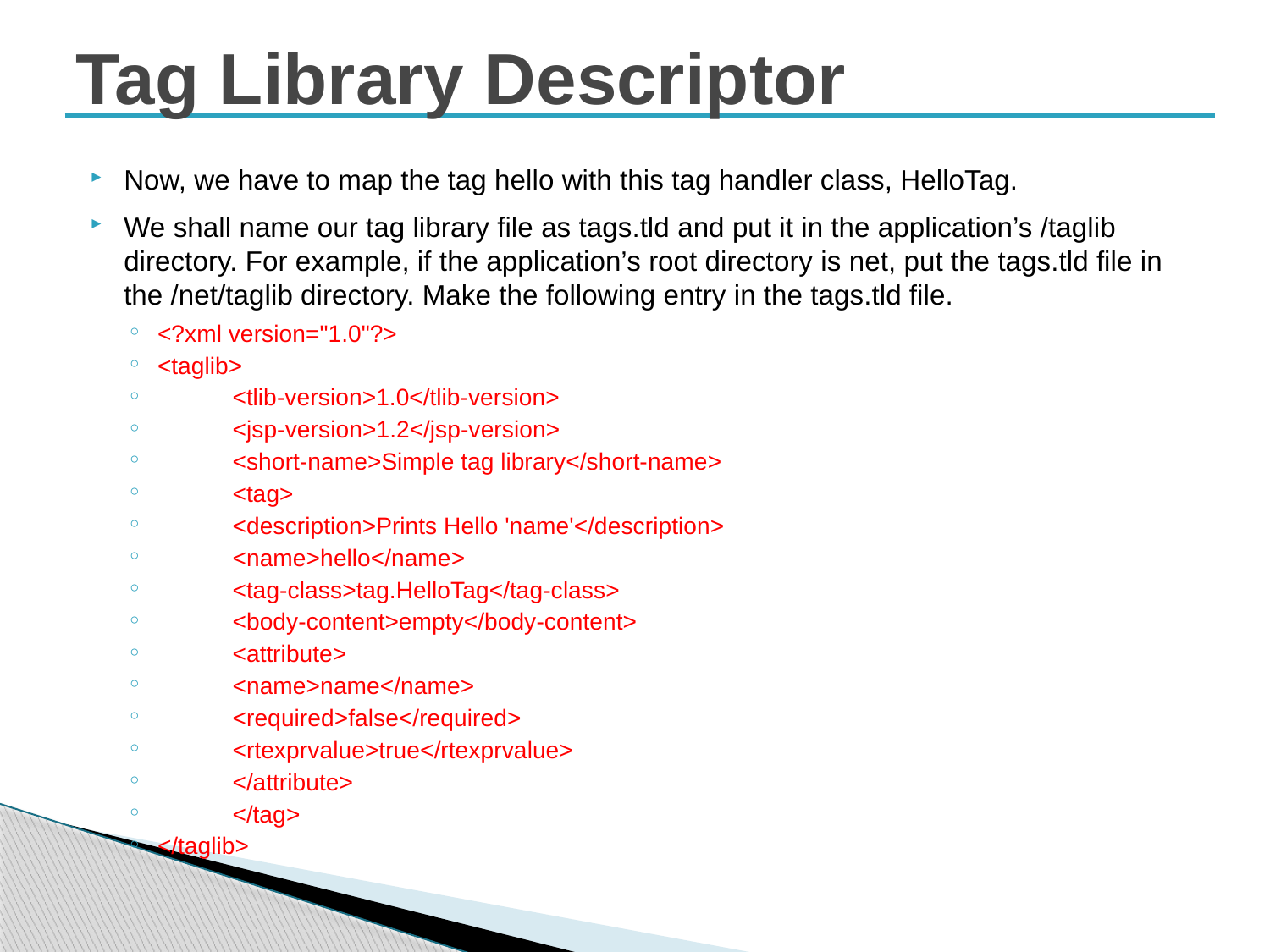

# Tag Library Descriptor
Now, we have to map the tag hello with this tag handler class, HelloTag.
We shall name our tag library file as tags.tld and put it in the application’s /taglib directory. For example, if the application’s root directory is net, put the tags.tld file in the /net/taglib directory. Make the following entry in the tags.tld file.
<?xml version="1.0"?>
<taglib>
	<tlib-version>1.0</tlib-version>
	<jsp-version>1.2</jsp-version>
	<short-name>Simple tag library</short-name>
	<tag>
		<description>Prints Hello 'name'</description>
		<name>hello</name>
		<tag-class>tag.HelloTag</tag-class>
		<body-content>empty</body-content>
		<attribute>
			<name>name</name>
			<required>false</required>
			<rtexprvalue>true</rtexprvalue>
		</attribute>
	</tag>
</taglib>